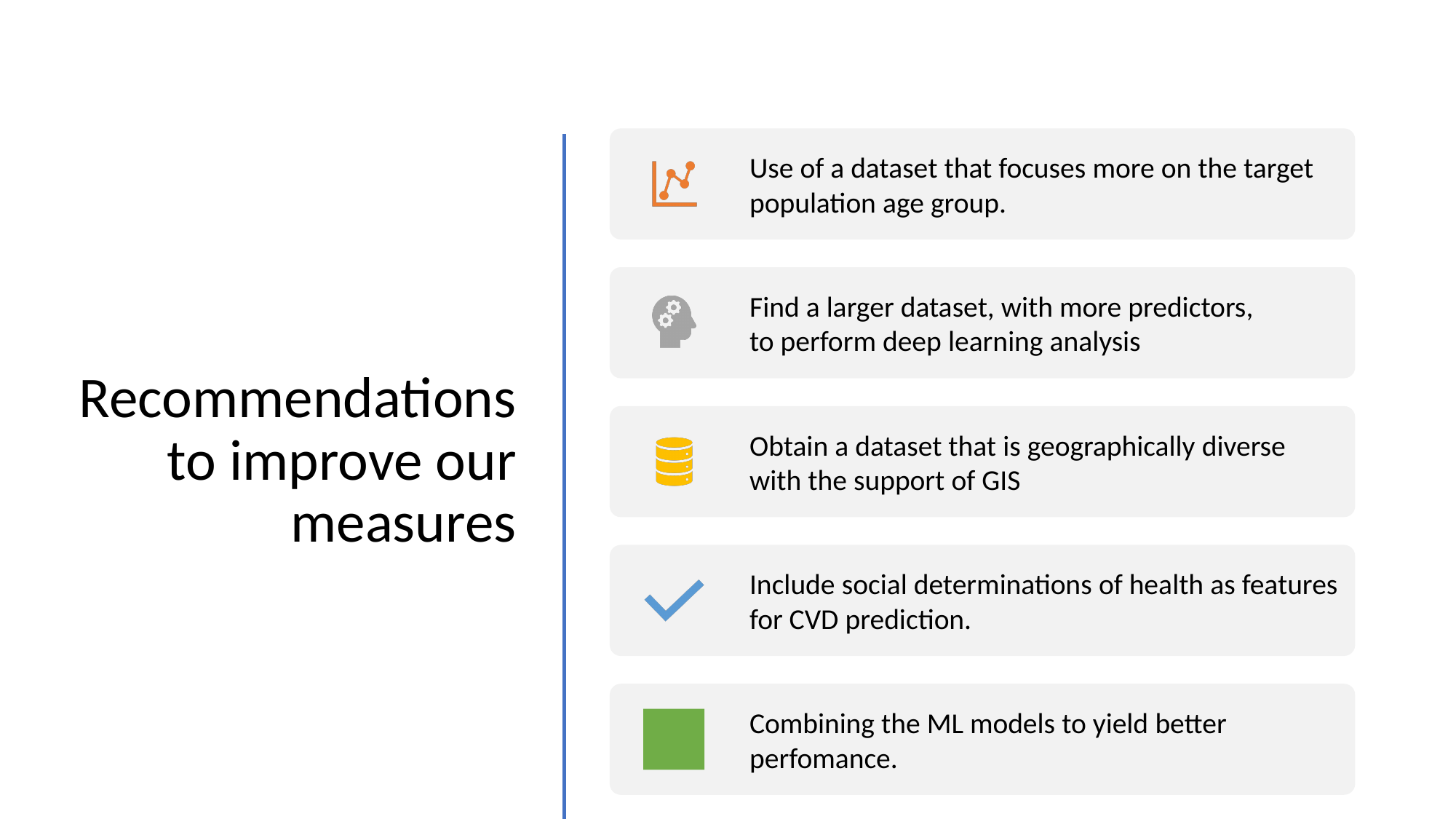

# Recommendations to improve our measures
Use of a dataset that focuses more on the target population age group.
Find a larger dataset, with more predictors, to perform deep learning analysis
Obtain a dataset that is geographically diverse with the support of GIS
Include social determinations of health as features for CVD prediction.
Combining the ML models to yield better perfomance.